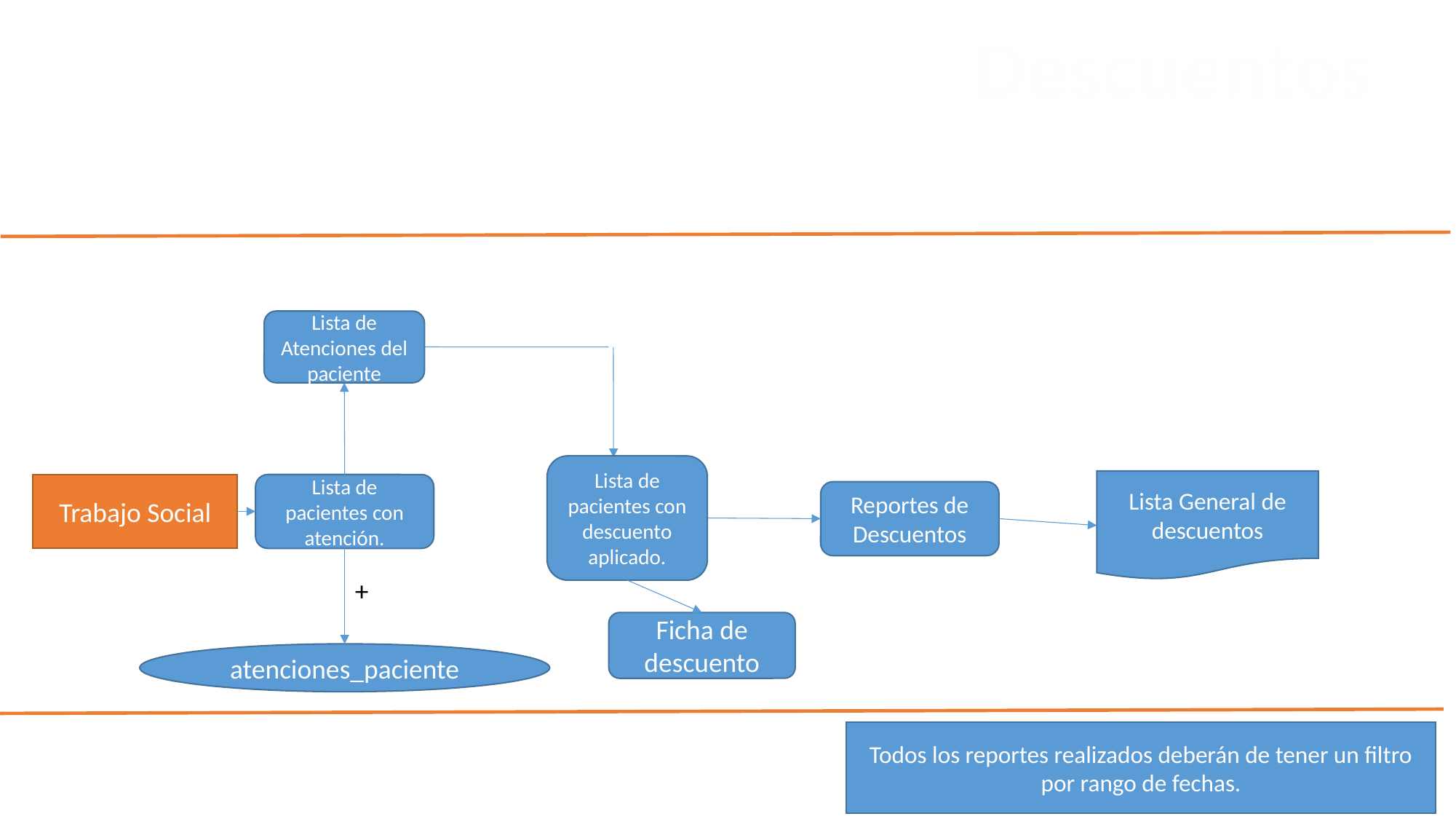

Descuentos
Lista de Atenciones del paciente
Lista de pacientes con descuento aplicado.
Lista General de descuentos
Trabajo Social
Lista de pacientes con atención.
Reportes de Descuentos
+
Ficha de descuento
atenciones_paciente
Todos los reportes realizados deberán de tener un filtro por rango de fechas.